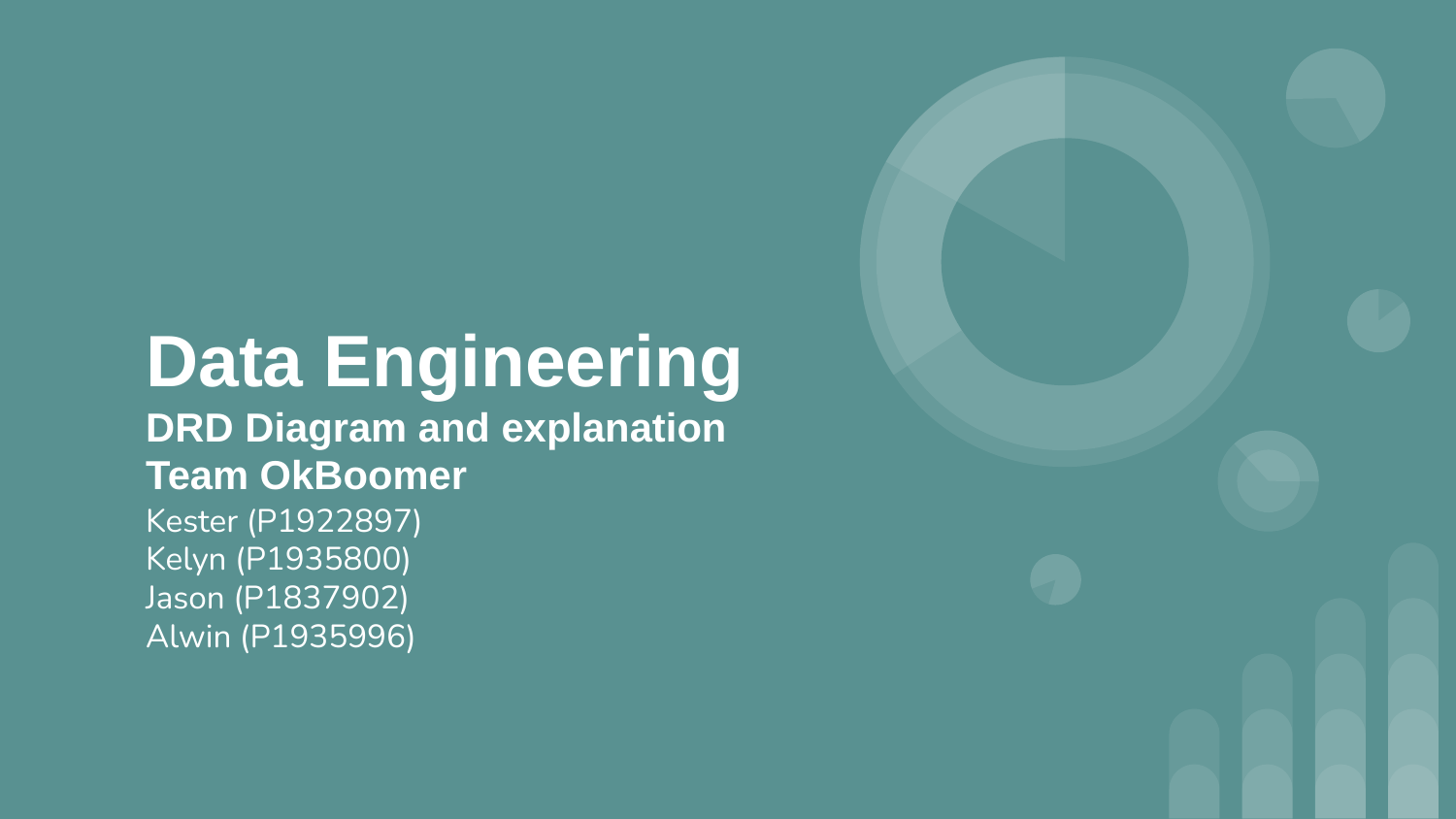

# Data Engineering
DRD Diagram and explanation
Team OkBoomer
Kester (P1922897)
Kelyn (P1935800)
Jason (P1837902)
Alwin (P1935996)